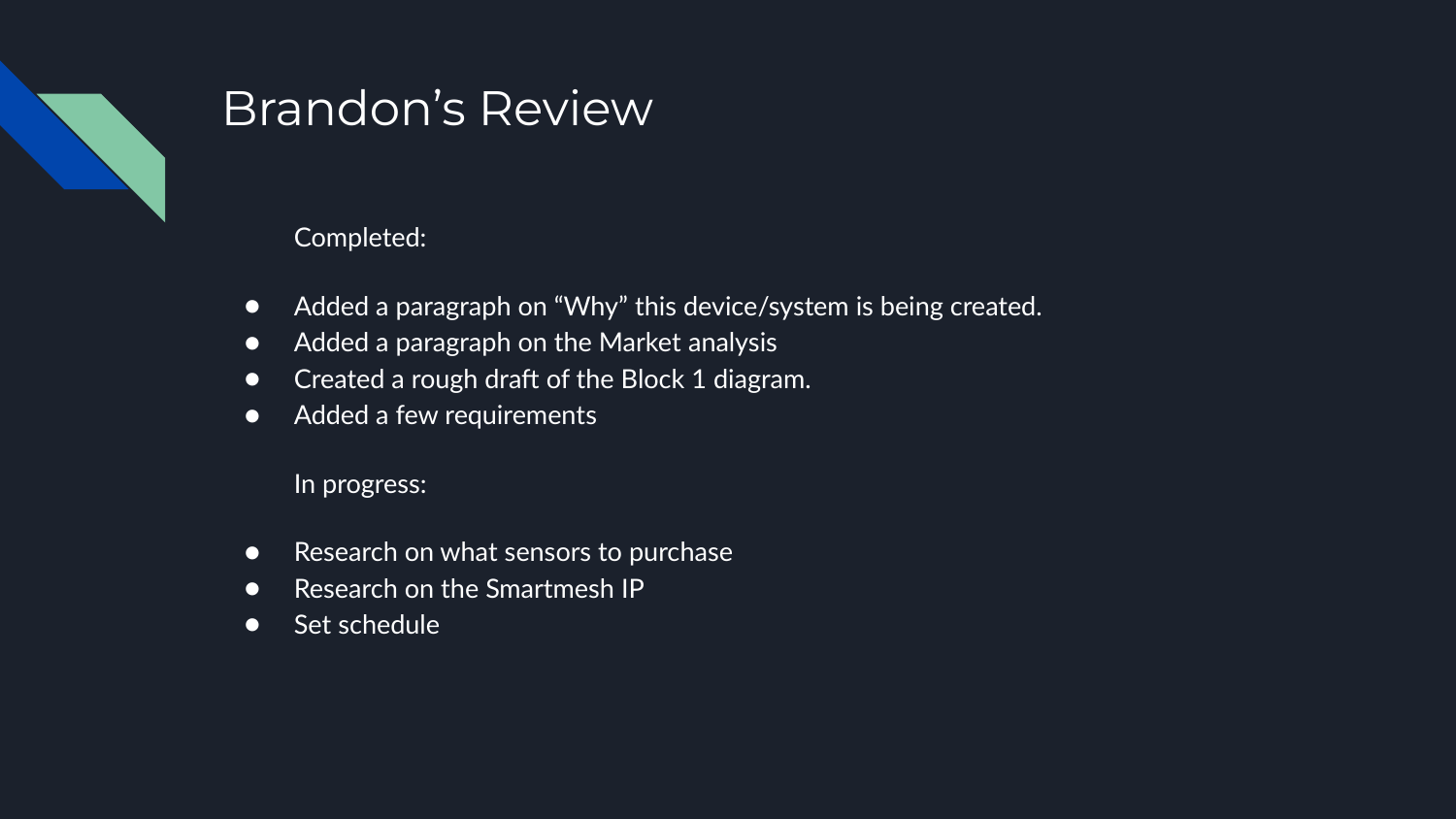

# Brandon’s Review
Completed:
Added a paragraph on “Why” this device/system is being created.
Added a paragraph on the Market analysis
Created a rough draft of the Block 1 diagram.
Added a few requirements
In progress:
Research on what sensors to purchase
Research on the Smartmesh IP
Set schedule